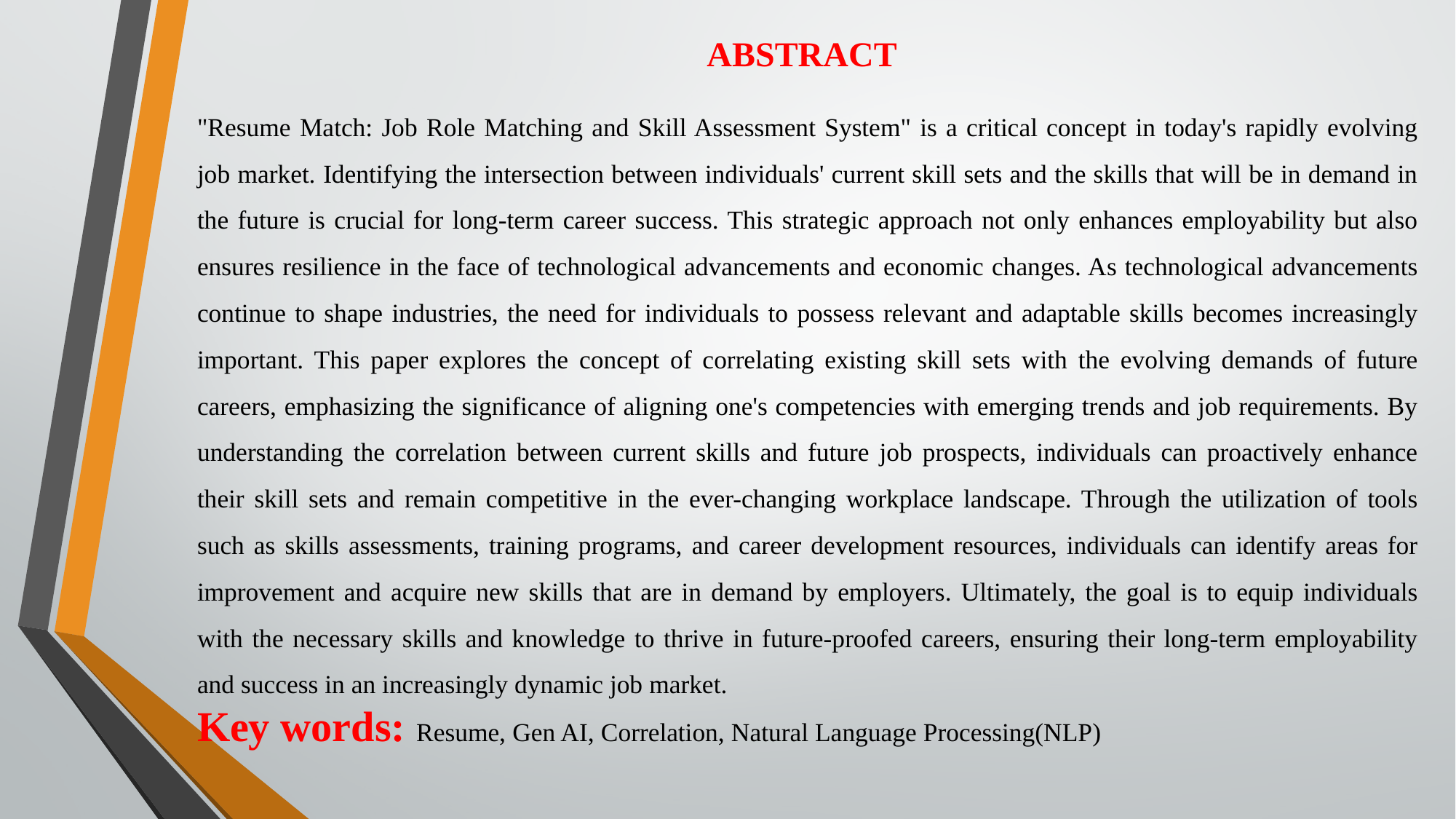

# ABSTRACT
"Resume Match: Job Role Matching and Skill Assessment System" is a critical concept in today's rapidly evolving job market. Identifying the intersection between individuals' current skill sets and the skills that will be in demand in the future is crucial for long-term career success. This strategic approach not only enhances employability but also ensures resilience in the face of technological advancements and economic changes. As technological advancements continue to shape industries, the need for individuals to possess relevant and adaptable skills becomes increasingly important. This paper explores the concept of correlating existing skill sets with the evolving demands of future careers, emphasizing the significance of aligning one's competencies with emerging trends and job requirements. By understanding the correlation between current skills and future job prospects, individuals can proactively enhance their skill sets and remain competitive in the ever-changing workplace landscape. Through the utilization of tools such as skills assessments, training programs, and career development resources, individuals can identify areas for improvement and acquire new skills that are in demand by employers. Ultimately, the goal is to equip individuals with the necessary skills and knowledge to thrive in future-proofed careers, ensuring their long-term employability and success in an increasingly dynamic job market.
Key words: Resume, Gen AI, Correlation, Natural Language Processing(NLP)